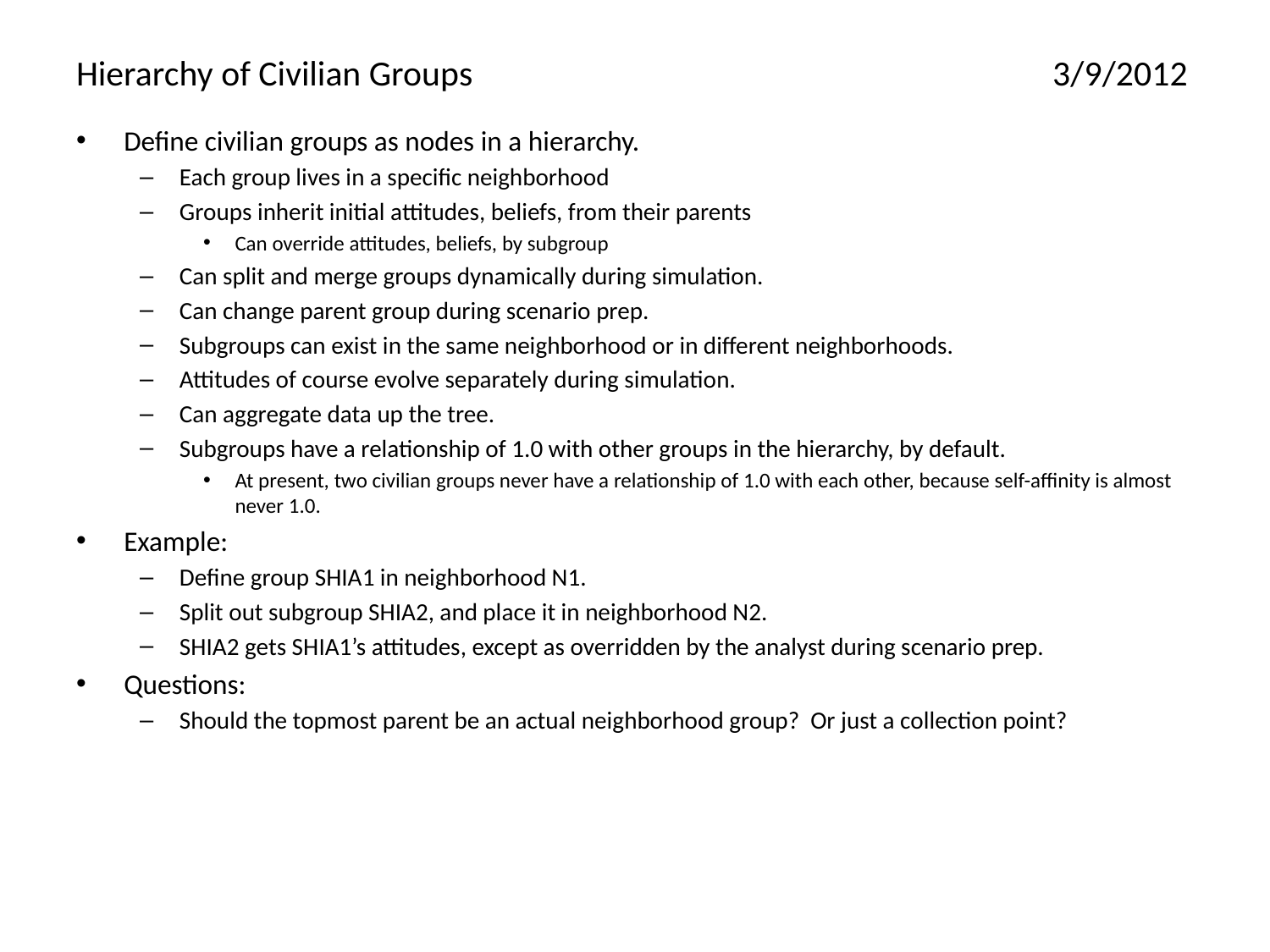

# Hierarchy of Civilian Groups	3/9/2012
Define civilian groups as nodes in a hierarchy.
Each group lives in a specific neighborhood
Groups inherit initial attitudes, beliefs, from their parents
Can override attitudes, beliefs, by subgroup
Can split and merge groups dynamically during simulation.
Can change parent group during scenario prep.
Subgroups can exist in the same neighborhood or in different neighborhoods.
Attitudes of course evolve separately during simulation.
Can aggregate data up the tree.
Subgroups have a relationship of 1.0 with other groups in the hierarchy, by default.
At present, two civilian groups never have a relationship of 1.0 with each other, because self-affinity is almost never 1.0.
Example:
Define group SHIA1 in neighborhood N1.
Split out subgroup SHIA2, and place it in neighborhood N2.
SHIA2 gets SHIA1’s attitudes, except as overridden by the analyst during scenario prep.
Questions:
Should the topmost parent be an actual neighborhood group?  Or just a collection point?